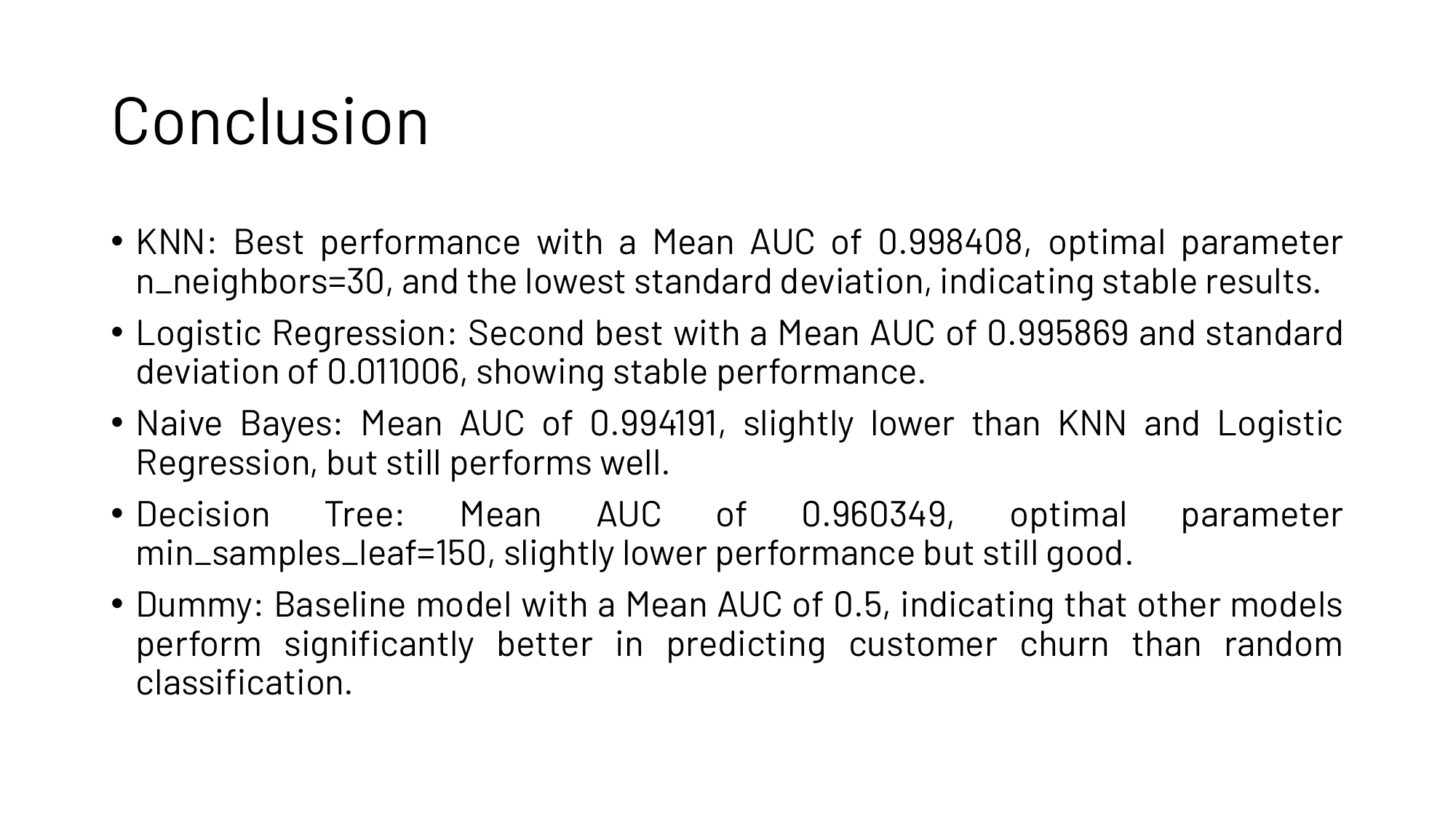

# Conclusion
KNN: Best performance with a Mean AUC of 0.998408, optimal parameter n_neighbors=30, and the lowest standard deviation, indicating stable results.
Logistic Regression: Second best with a Mean AUC of 0.995869 and standard deviation of 0.011006, showing stable performance.
Naive Bayes: Mean AUC of 0.994191, slightly lower than KNN and Logistic Regression, but still performs well.
Decision Tree: Mean AUC of 0.960349, optimal parameter min_samples_leaf=150, slightly lower performance but still good.
Dummy: Baseline model with a Mean AUC of 0.5, indicating that other models perform significantly better in predicting customer churn than random classification.